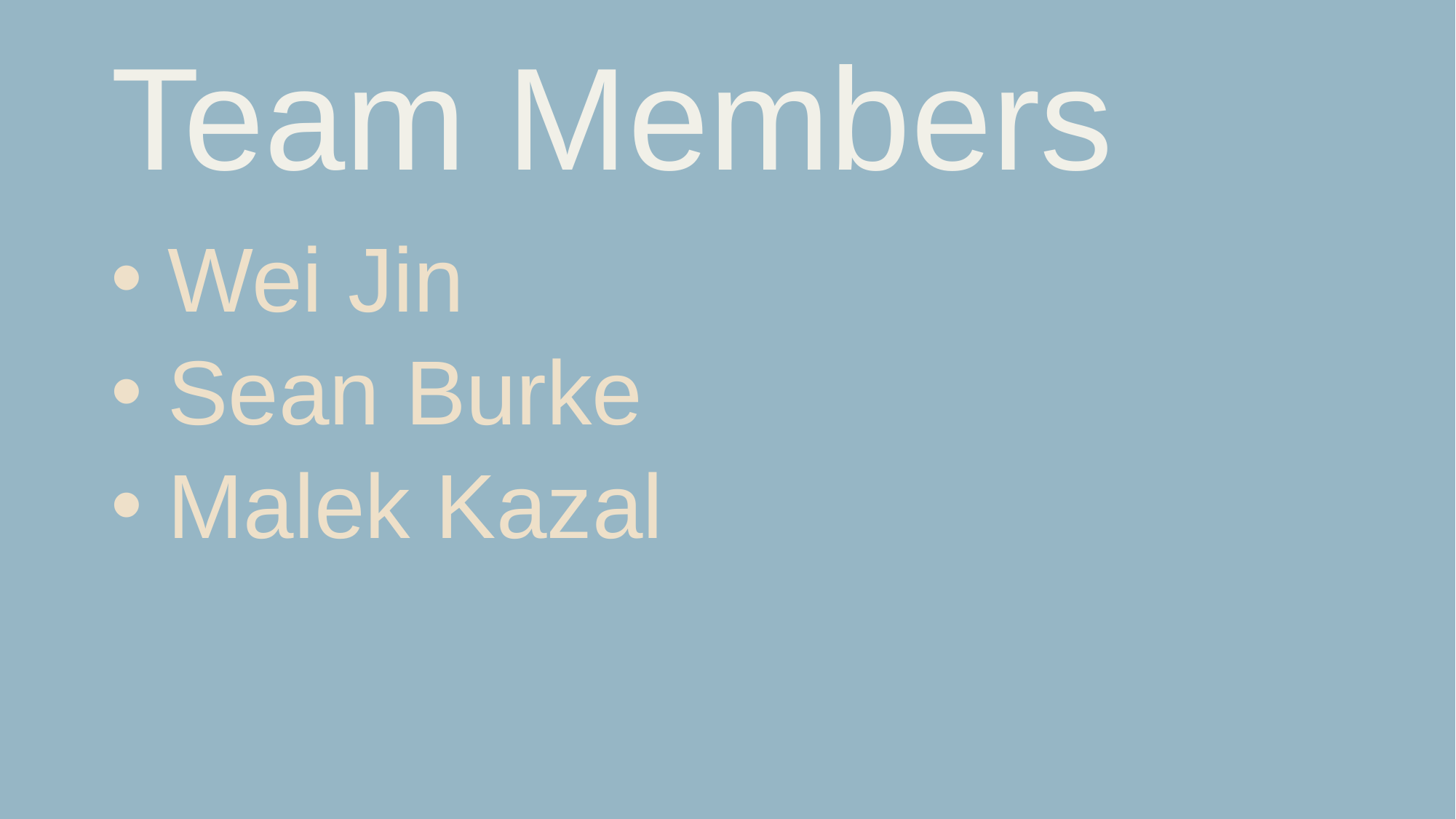

# Team Members
 Wei Jin
 Sean Burke
 Malek Kazal